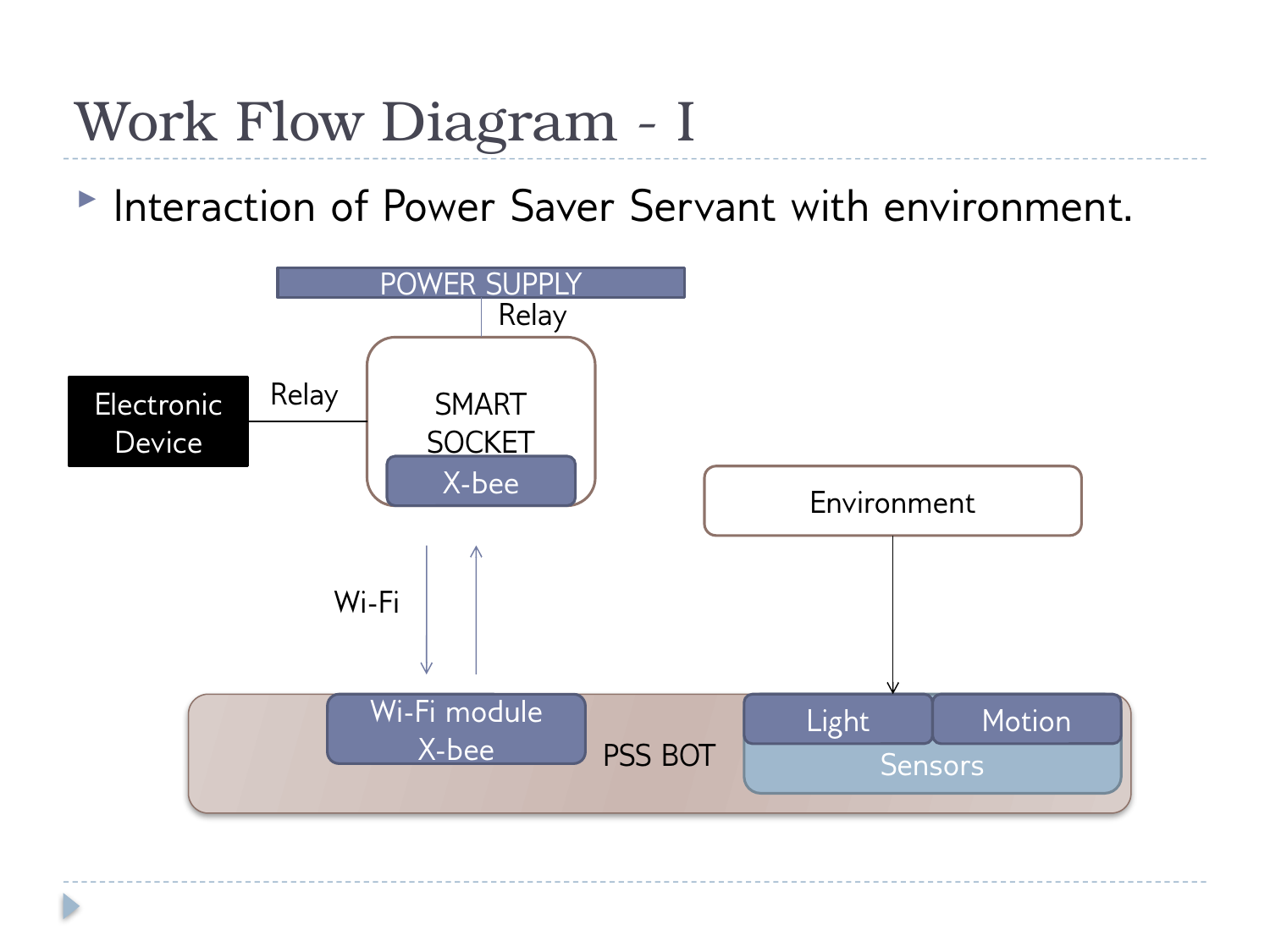

# Work Flow Diagram - I
Interaction of Power Saver Servant with environment.

POWER SUPPLY
Relay
SMART
SOCKET
Relay
Electronic Device
X-bee
Environment
Wi-Fi
PSS BOT
Wi-Fi module
X-bee

Sensors
Light
Motion